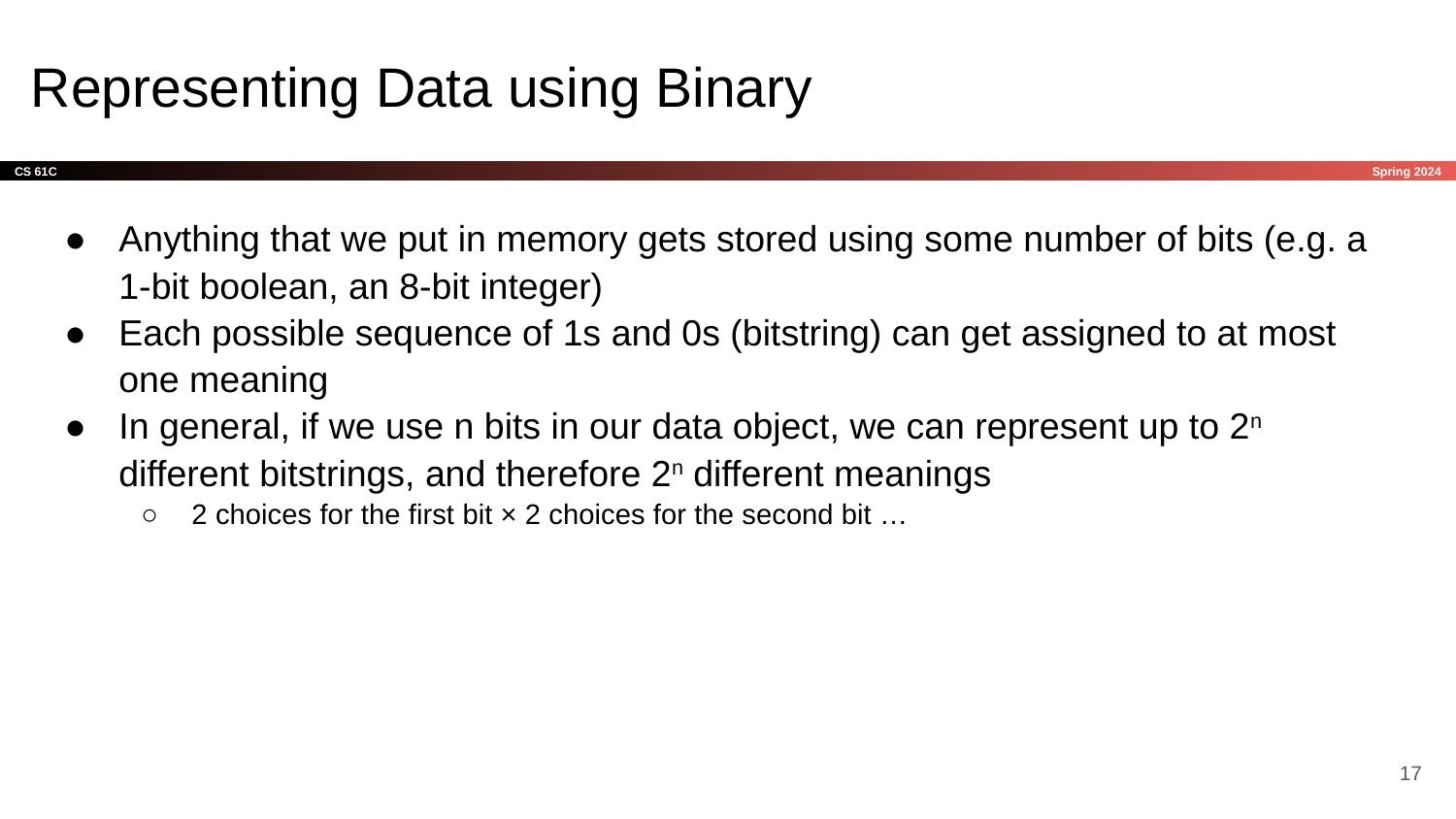

# Representing Data using Binary
Anything that we put in memory gets stored using some number of bits (e.g. a 1-bit boolean, an 8-bit integer)
Each possible sequence of 1s and 0s (bitstring) can get assigned to at most one meaning
In general, if we use n bits in our data object, we can represent up to 2n different bitstrings, and therefore 2n different meanings
2 choices for the first bit × 2 choices for the second bit …
17